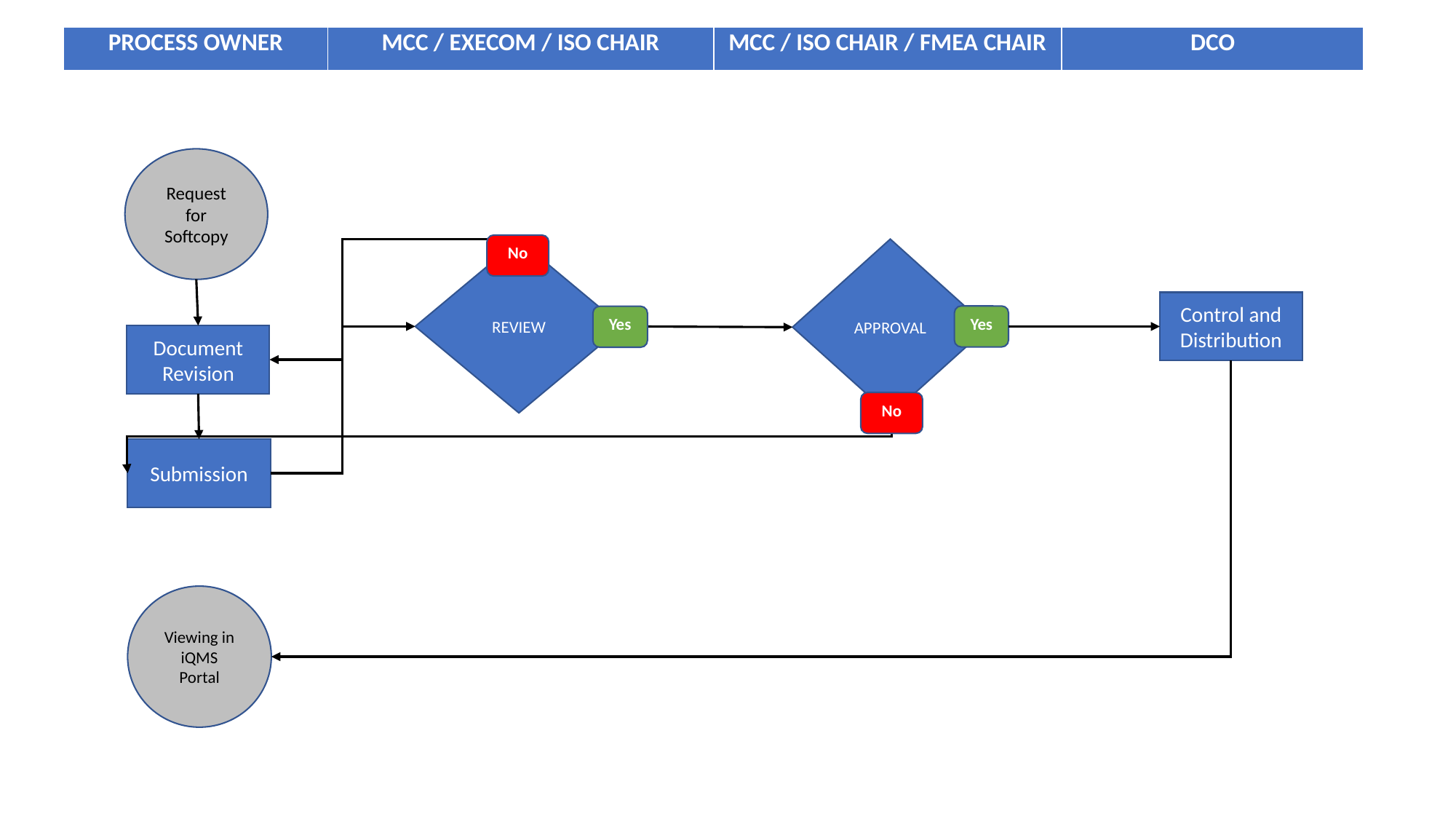

| PROCESS OWNER | MCC / EXECOM / ISO CHAIR | MCC / ISO CHAIR / FMEA CHAIR | DCO |
| --- | --- | --- | --- |
Request for Softcopy
No
APPROVAL
REVIEW
Control and Distribution
Yes
Yes
Document Revision
No
Submission
Viewing in iQMS Portal